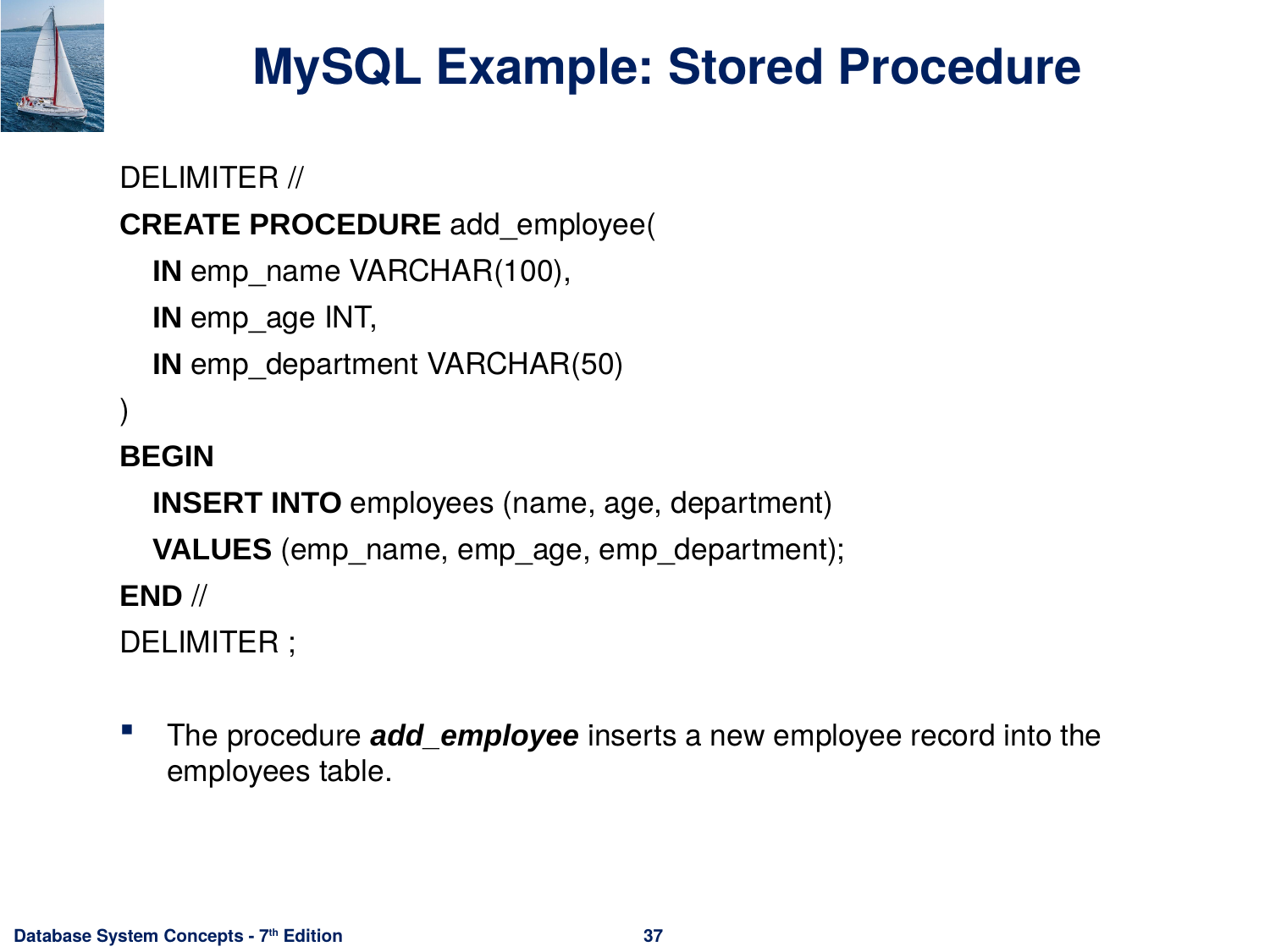

# MySQL Example: Stored Procedure
DELIMITER //
CREATE PROCEDURE add_employee(
    IN emp_name VARCHAR(100),
    IN emp_age INT,
    IN emp_department VARCHAR(50)
)
BEGIN
    INSERT INTO employees (name, age, department)
    VALUES (emp_name, emp_age, emp_department);
END //
DELIMITER ;

The procedure add_employee inserts a new employee record into the employees table.